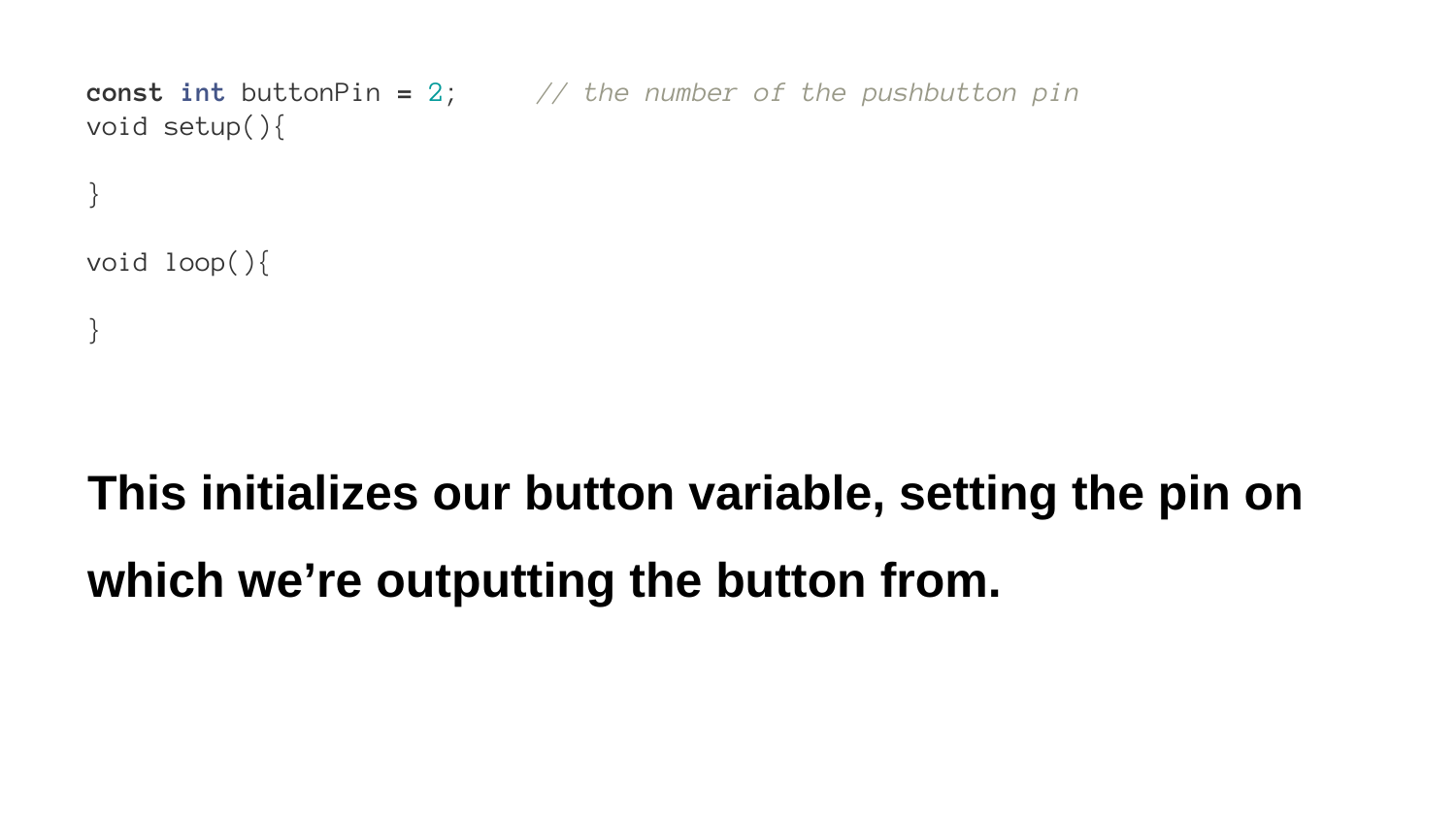

const int buttonPin = 2;     // the number of the pushbutton pin
void setup(){

}

void loop(){

}

This initializes our button variable, setting the pin on which we’re outputting the button from.